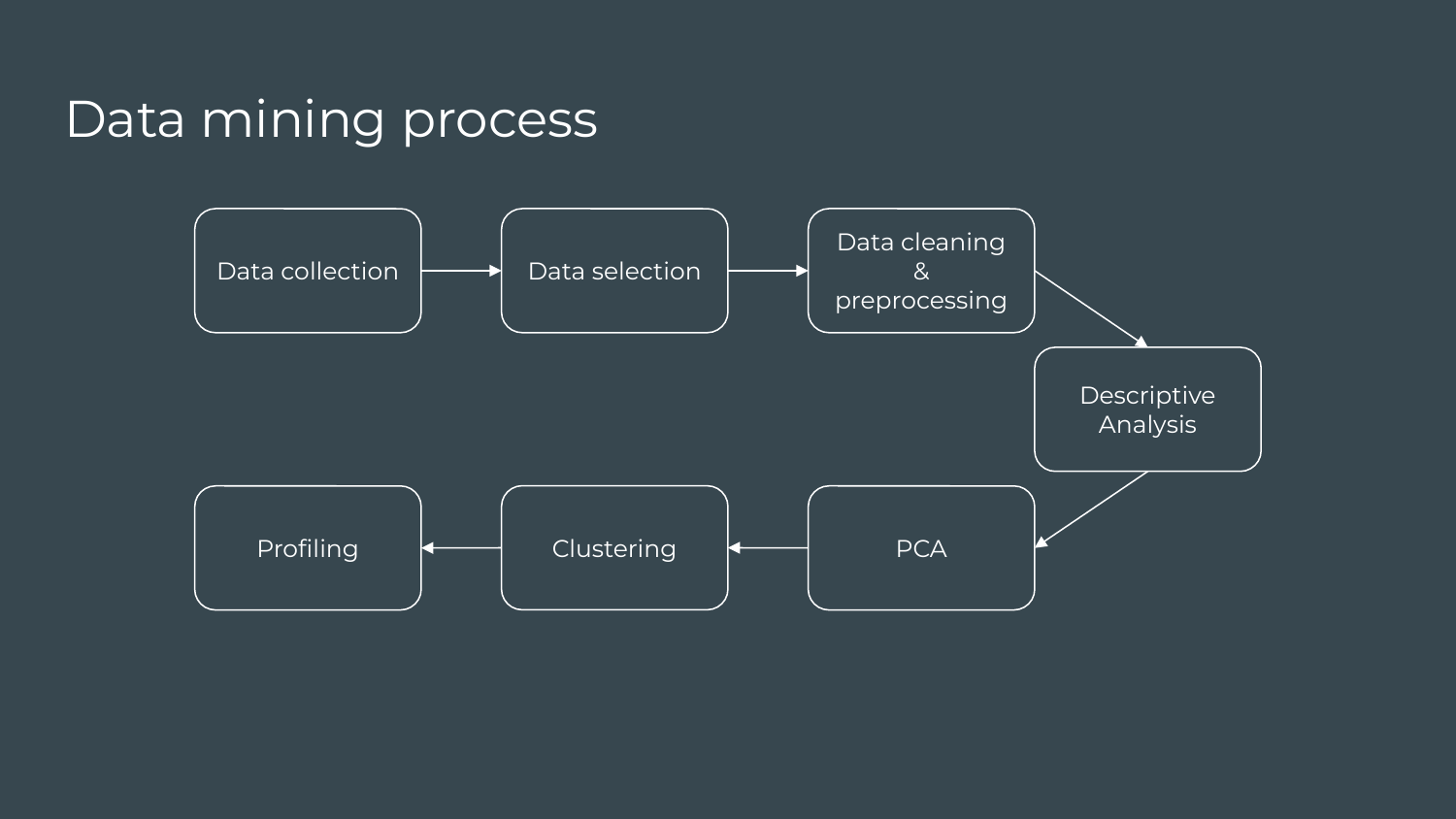

# Data mining process
Data collection
Data selection
Data cleaning & preprocessing
Descriptive Analysis
Clustering
Profiling
PCA